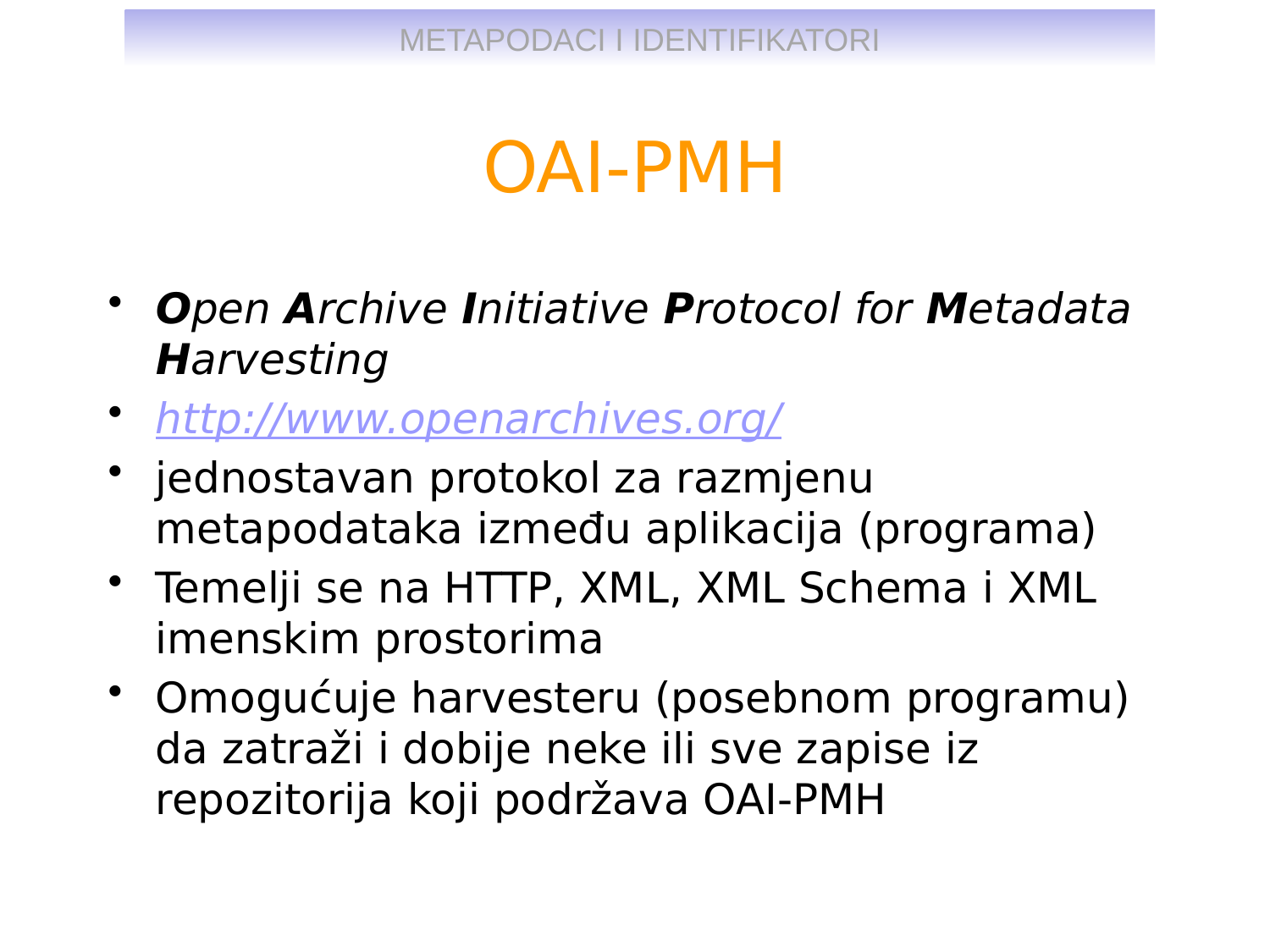

# OAI-PMH
Open Archive Initiative Protocol for Metadata Harvesting
http://www.openarchives.org/
jednostavan protokol za razmjenu metapodataka između aplikacija (programa)
Temelji se na HTTP, XML, XML Schema i XML imenskim prostorima
Omogućuje harvesteru (posebnom programu) da zatraži i dobije neke ili sve zapise iz repozitorija koji podržava OAI-PMH